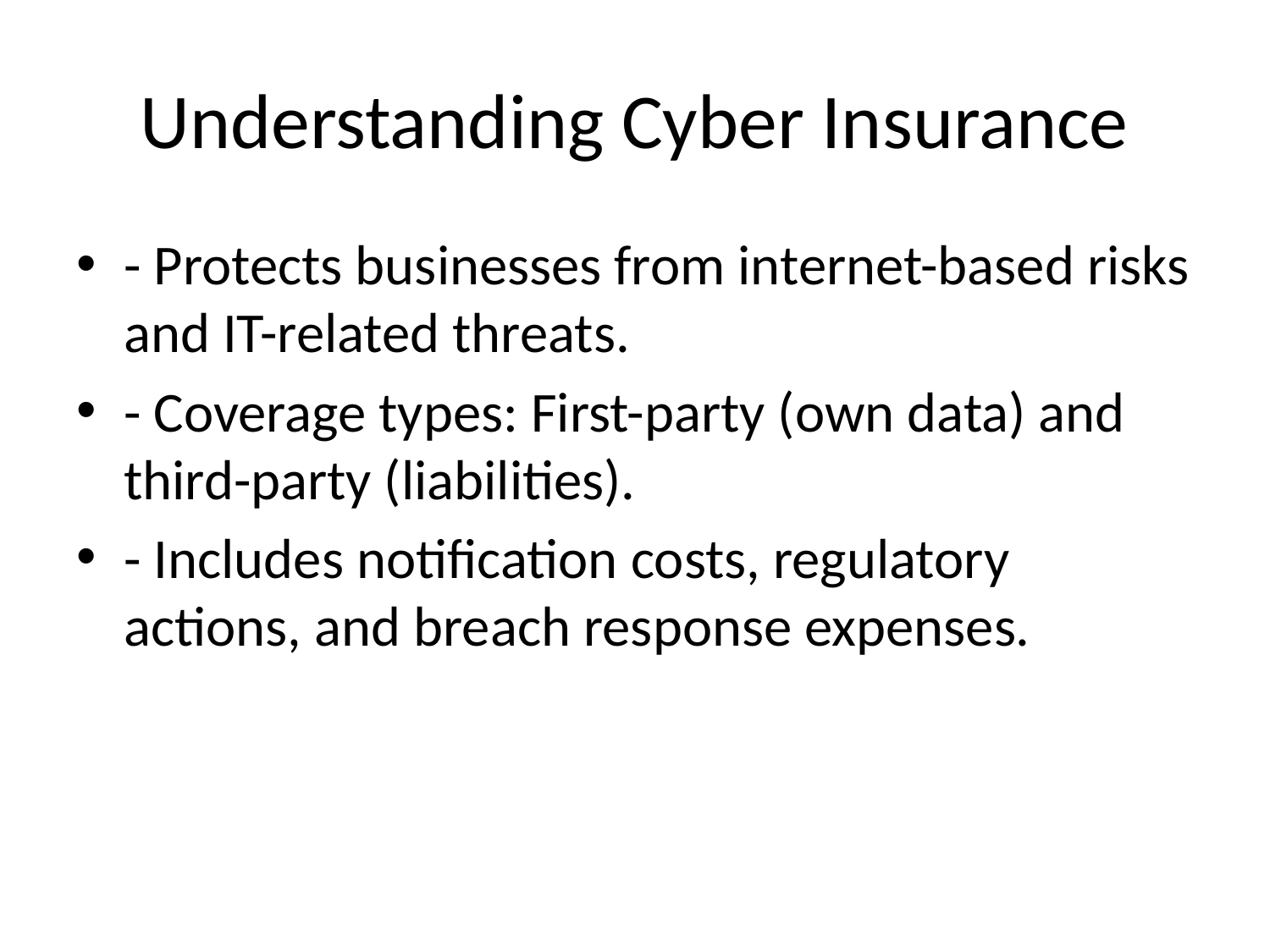

# Understanding Cyber Insurance
- Protects businesses from internet-based risks and IT-related threats.
- Coverage types: First-party (own data) and third-party (liabilities).
- Includes notification costs, regulatory actions, and breach response expenses.